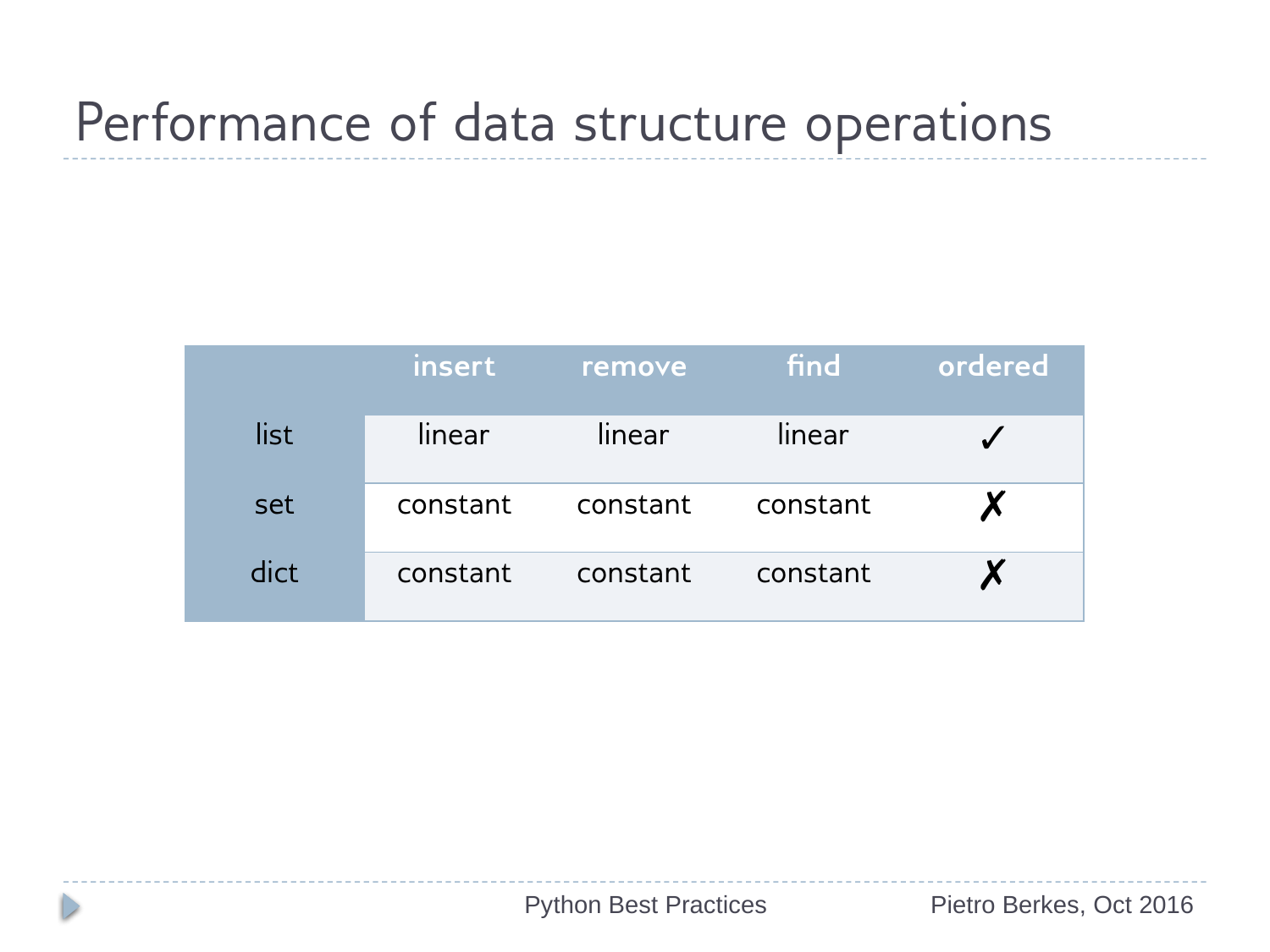

# Performance of data structure operations
|  | insert | remove | find | ordered |
| --- | --- | --- | --- | --- |
| list | linear | linear | linear | ✓ |
| set | constant | constant | constant | ✗ |
| dict | constant | constant | constant | ✗ |
Python Best Practices
Pietro Berkes, Oct 2016